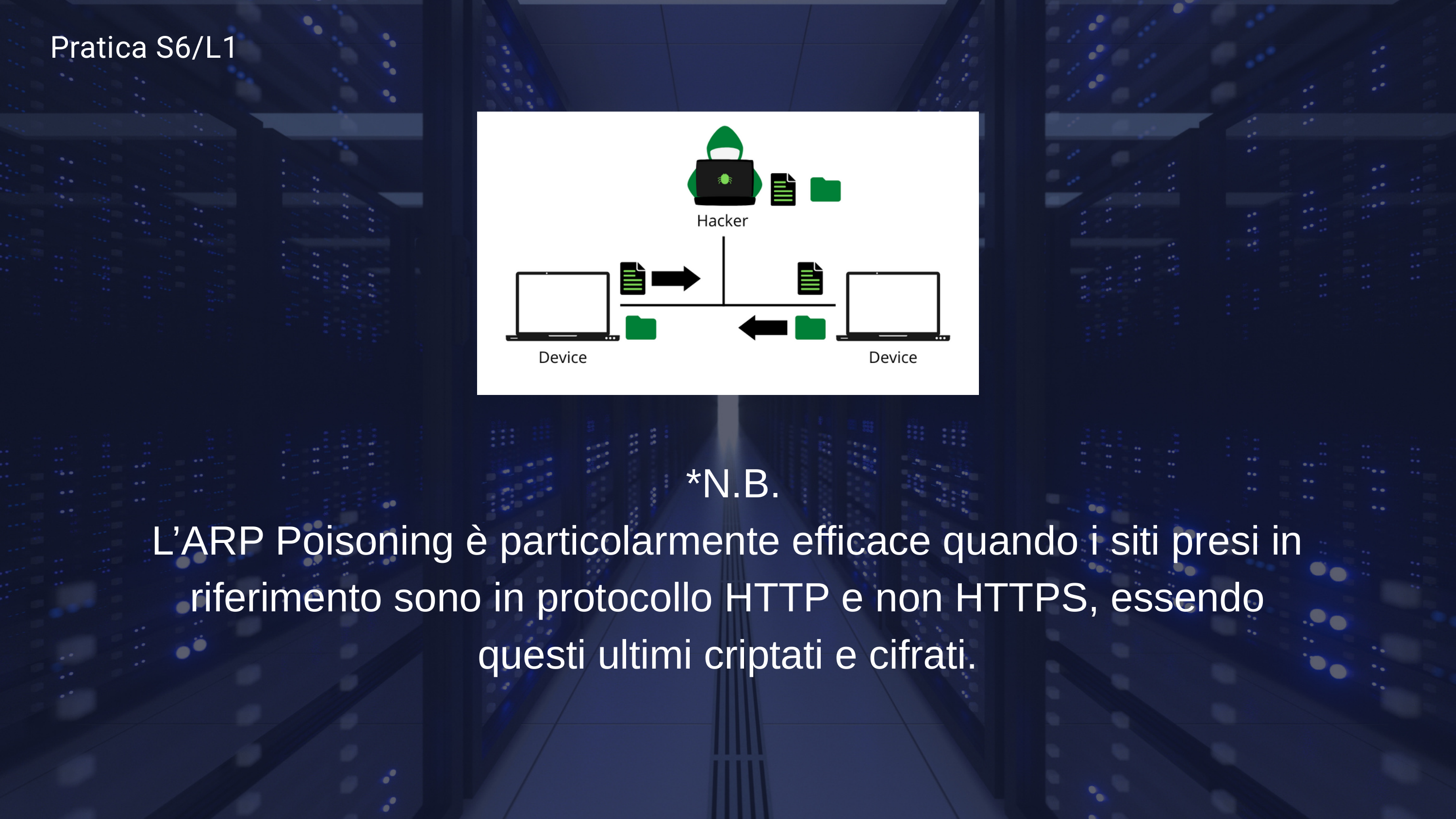

Pratica S6/L1

 *N.B.
L’ARP Poisoning è particolarmente efficace quando i siti presi in riferimento sono in protocollo HTTP e non HTTPS, essendo questi ultimi criptati e cifrati.